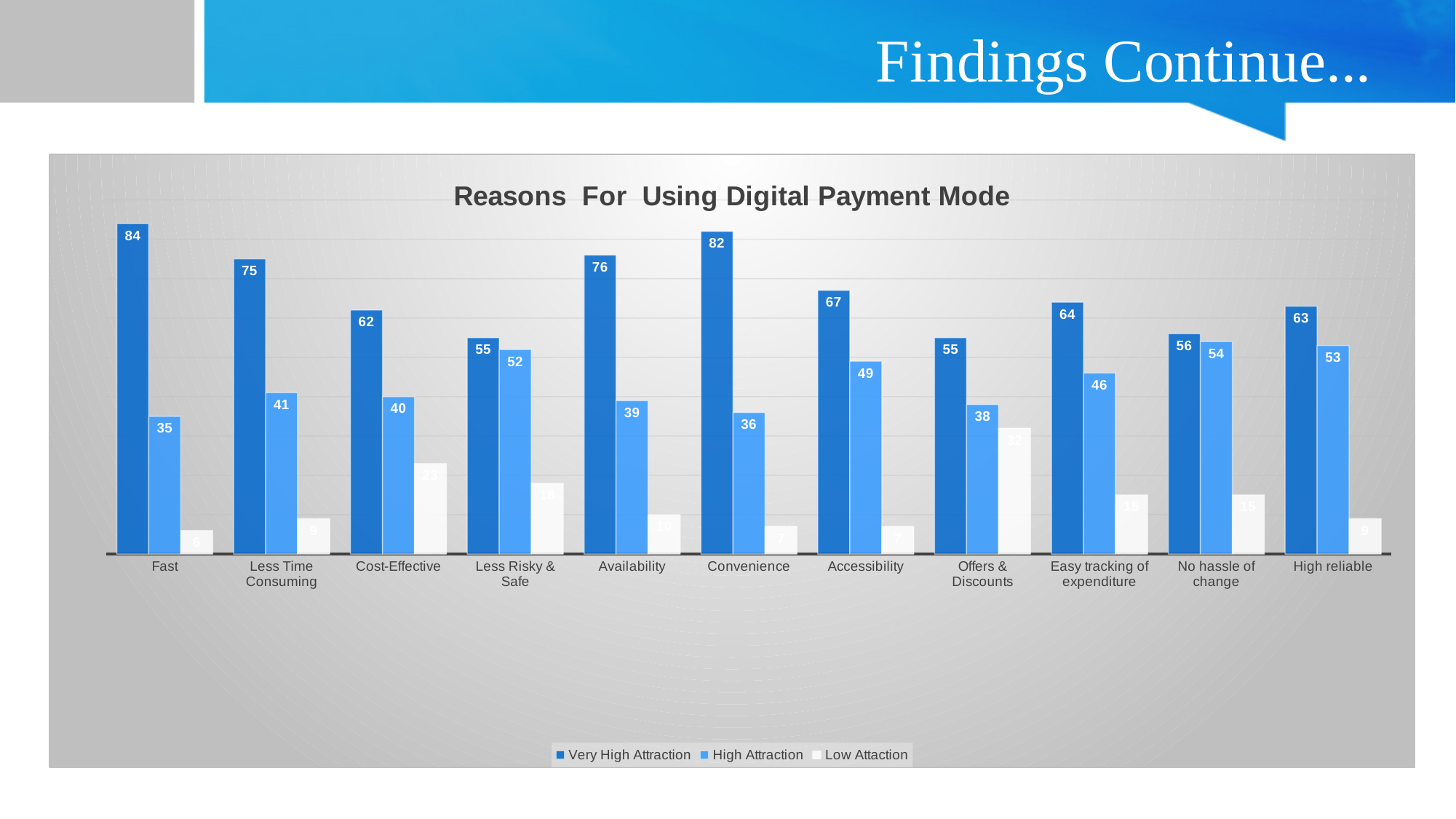

# Findings Continue...

### Chart: Reasons  For  Using Digital Payment Mode

| Category | Very High Attraction | High Attraction | Low Attaction |
|---|---|---|---|
| Fast | 84.0 | 35.0 | 6.0 |
| Less Time Consuming | 75.0 | 41.0 | 9.0 |
| Cost-Effective | 62.0 | 40.0 | 23.0 |
| Less Risky & Safe | 55.0 | 52.0 | 18.0 |
| Availability | 76.0 | 39.0 | 10.0 |
| Convenience | 82.0 | 36.0 | 7.0 |
| Accessibility | 67.0 | 49.0 | 7.0 |
| Offers & Discounts | 55.0 | 38.0 | 32.0 |
| Easy tracking of expenditure | 64.0 | 46.0 | 15.0 |
| No hassle of change | 56.0 | 54.0 | 15.0 |
| High reliable | 63.0 | 53.0 | 9.0 |